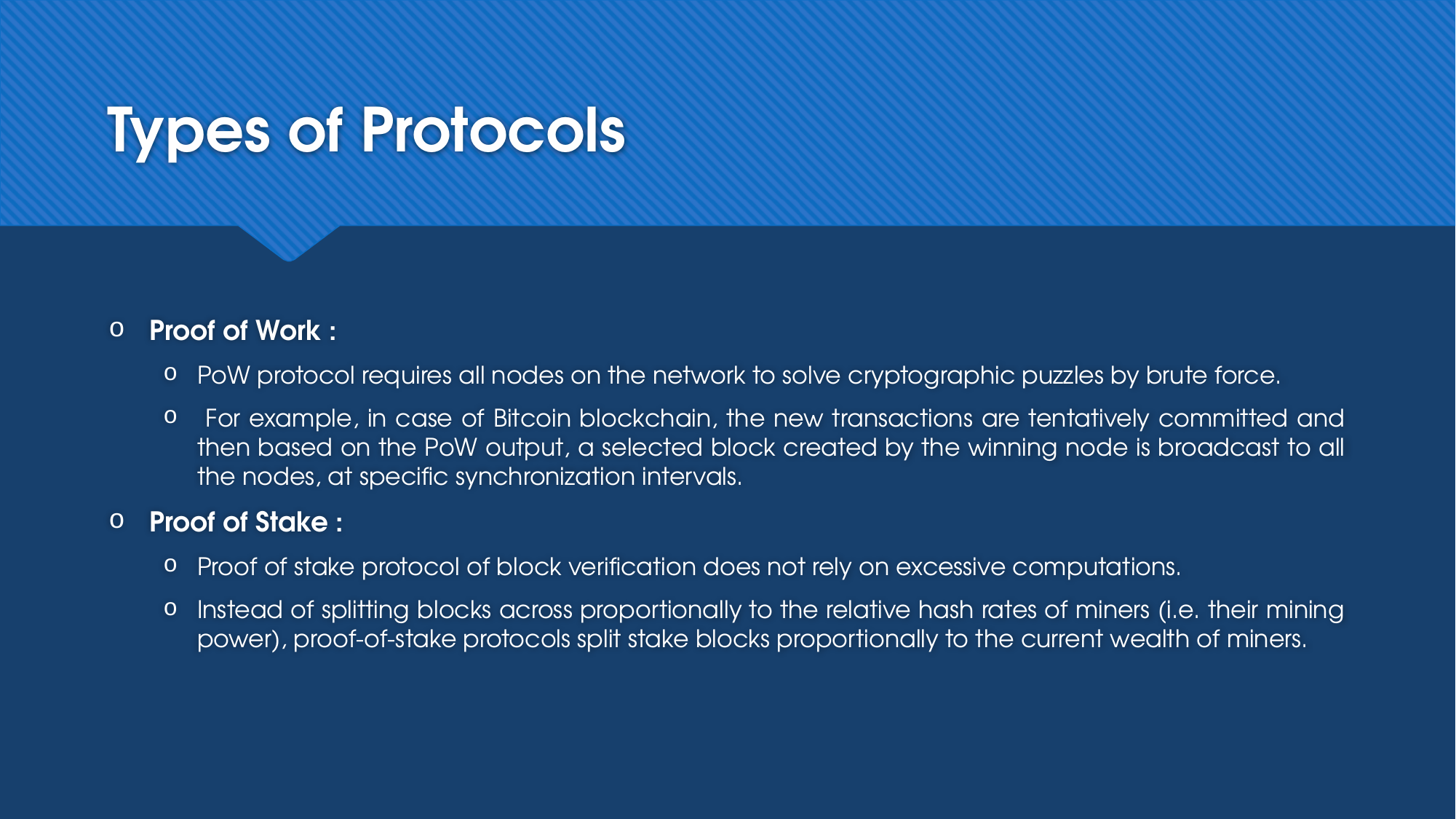

# Types of Protocols
Proof of Work :
PoW protocol requires all nodes on the network to solve cryptographic puzzles by brute force.
 For example, in case of Bitcoin blockchain, the new transactions are tentatively committed and then based on the PoW output, a selected block created by the winning node is broadcast to all the nodes, at specific synchronization intervals.
Proof of Stake :
Proof of stake protocol of block verification does not rely on excessive computations.
Instead of splitting blocks across proportionally to the relative hash rates of miners (i.e. their mining power), proof-of-stake protocols split stake blocks proportionally to the current wealth of miners.